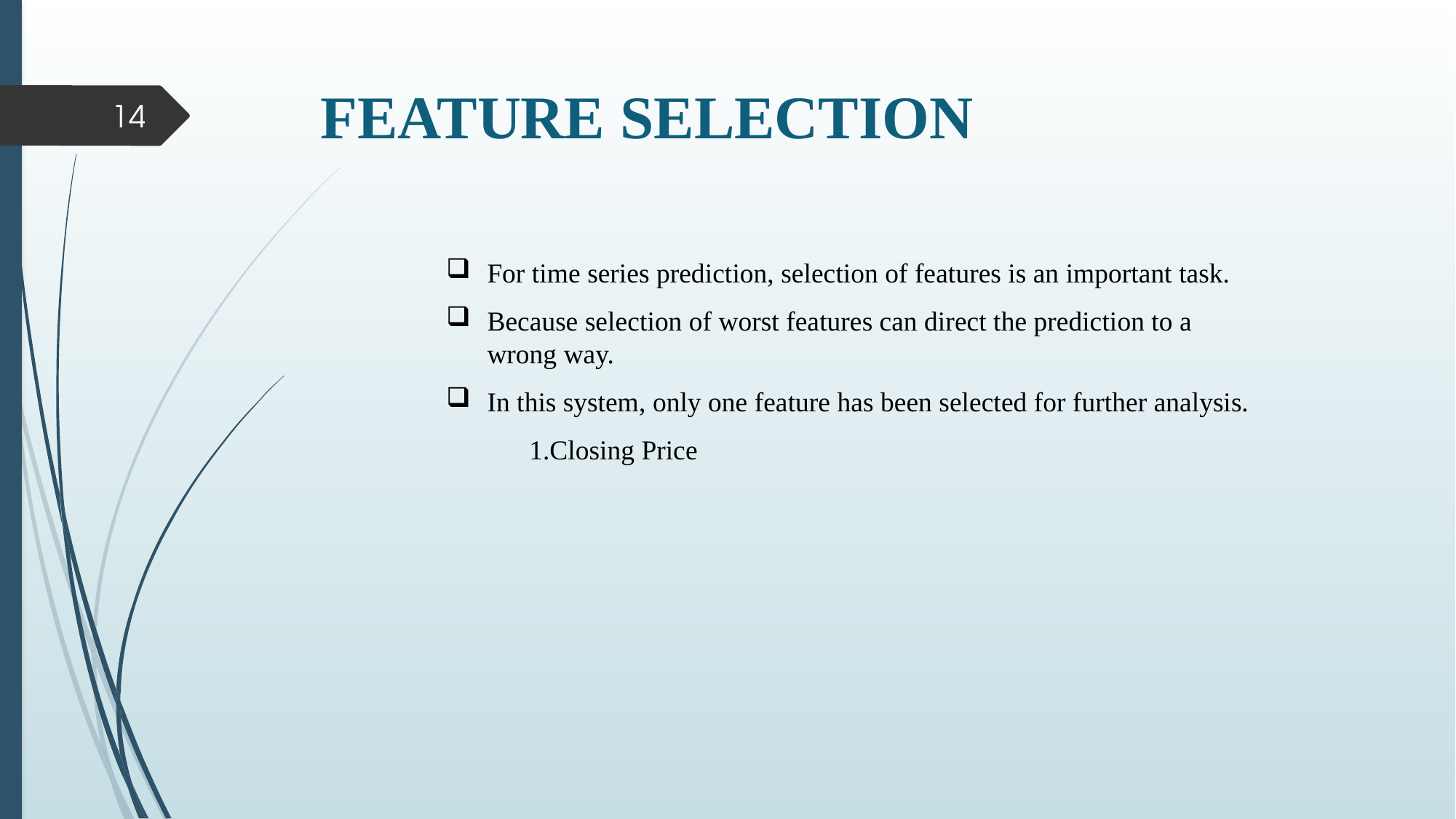

# FEATURE SELECTION
14
For time series prediction, selection of features is an important task.
Because selection of worst features can direct the prediction to a wrong way.
In this system, only one feature has been selected for further analysis.
            1.Closing Price